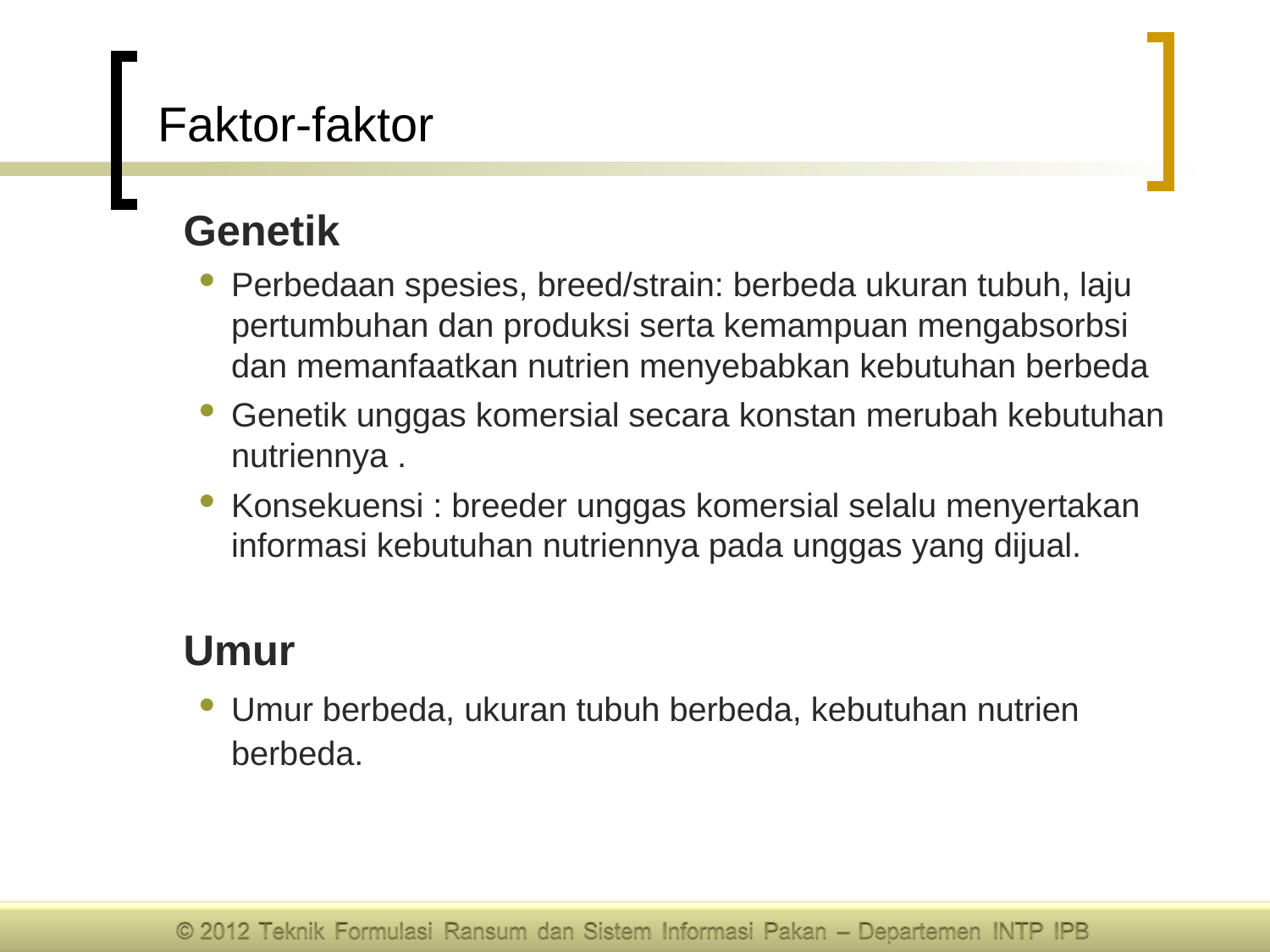

# Faktor-faktor
Genetik
Perbedaan spesies, breed/strain: berbeda ukuran tubuh, laju pertumbuhan dan produksi serta kemampuan mengabsorbsi dan memanfaatkan nutrien menyebabkan kebutuhan berbeda
Genetik unggas komersial secara konstan merubah kebutuhan nutriennya .
Konsekuensi : breeder unggas komersial selalu menyertakan informasi kebutuhan nutriennya pada unggas yang dijual.

Umur
Umur berbeda, ukuran tubuh berbeda, kebutuhan nutrien berbeda.